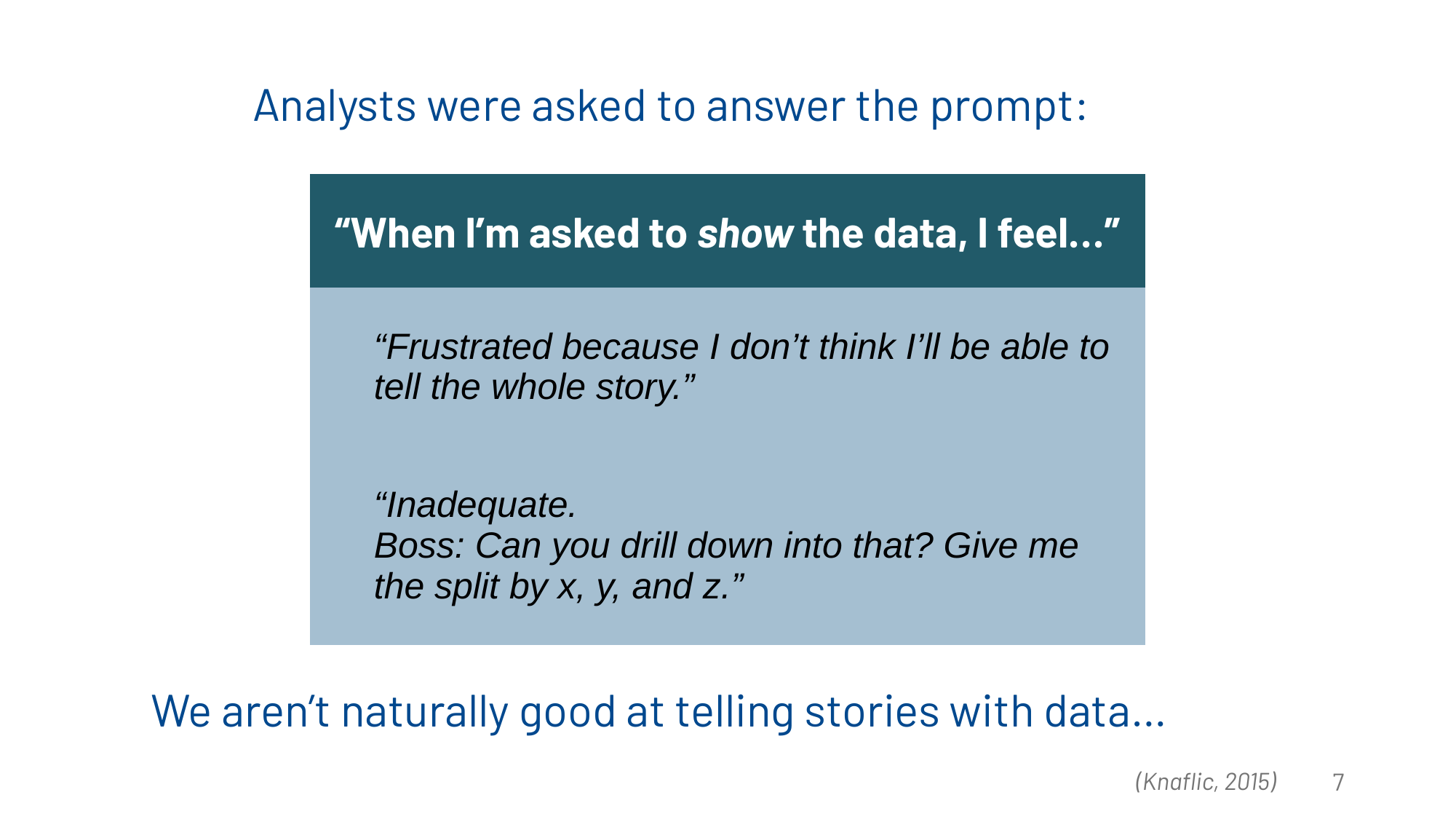

Analysts were asked to answer the prompt:
| “When I’m asked to show the data, I feel…” |
| --- |
| “Frustrated because I don’t think I’ll be able to tell the whole story.” |
| “Inadequate. Boss: Can you drill down into that? Give me the split by x, y, and z.” |
We aren’t naturally good at telling stories with data…
7
(Knaflic, 2015)